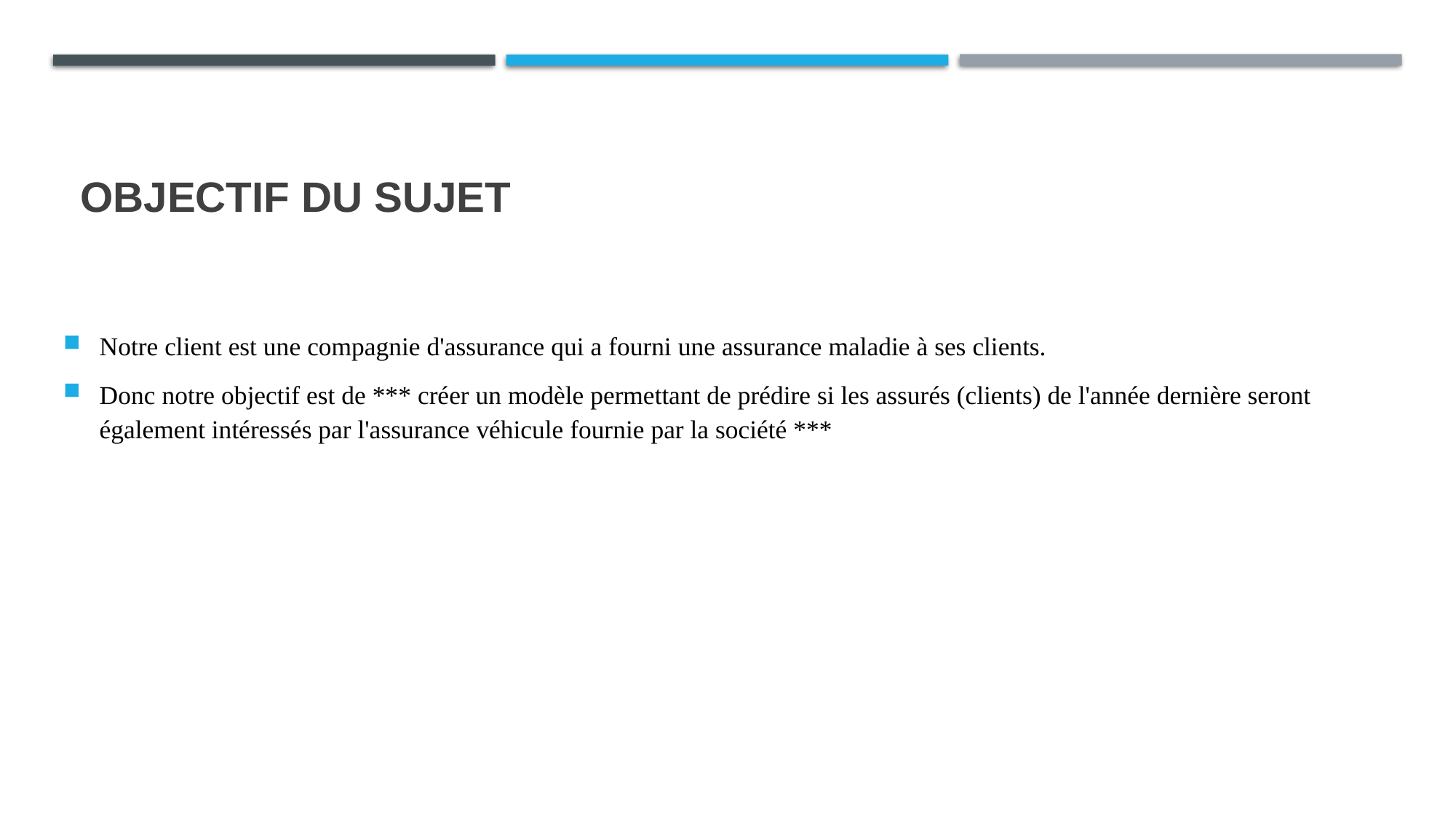

# Objectif du sujet
Notre client est une compagnie d'assurance qui a fourni une assurance maladie à ses clients.
Donc notre objectif est de *** créer un modèle permettant de prédire si les assurés (clients) de l'année dernière seront également intéressés par l'assurance véhicule fournie par la société ***